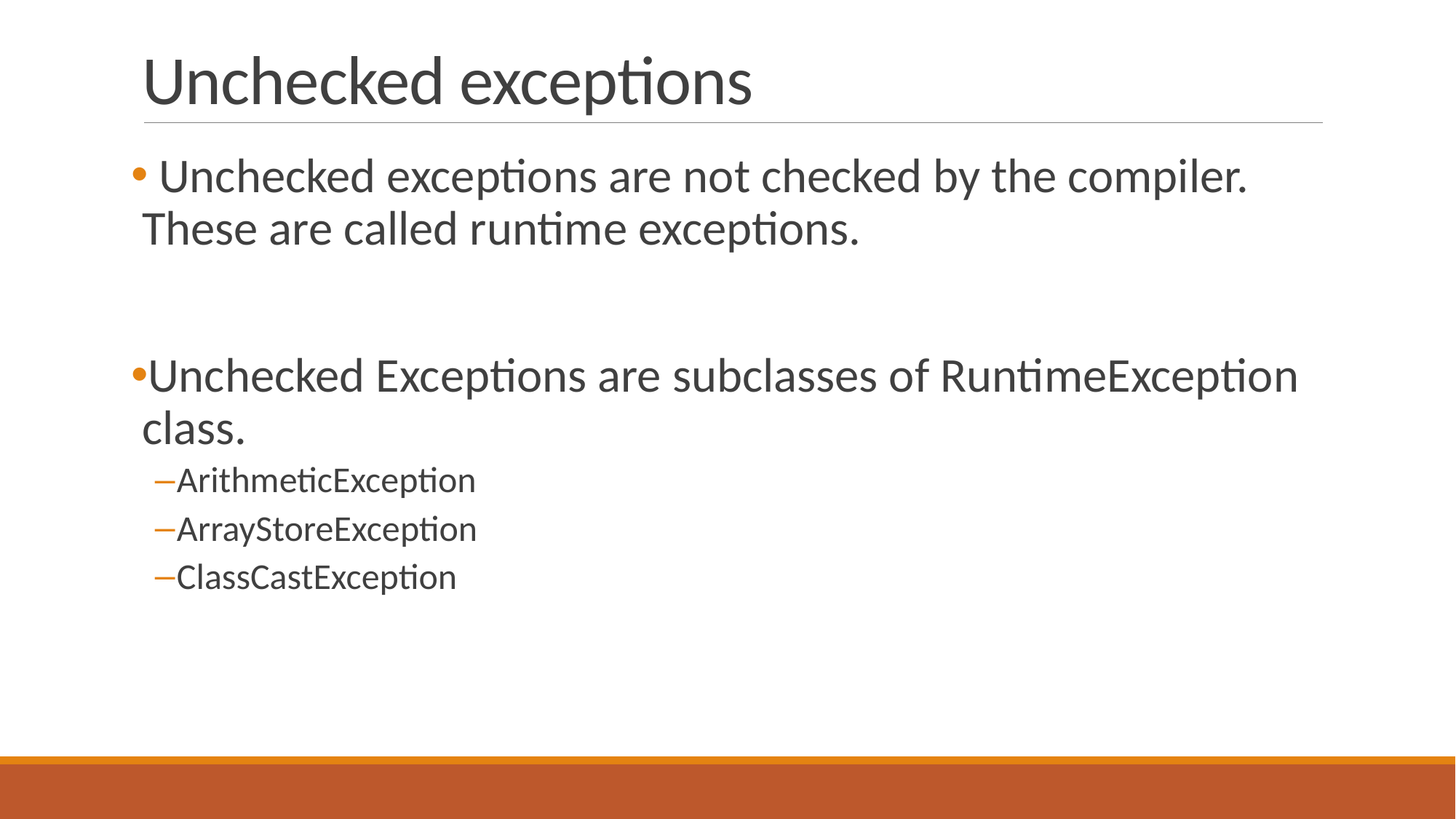

# Unchecked exceptions
 Unchecked exceptions are not checked by the compiler. These are called runtime exceptions.

Unchecked Exceptions are subclasses of RuntimeException class.
ArithmeticException
ArrayStoreException
ClassCastException
25